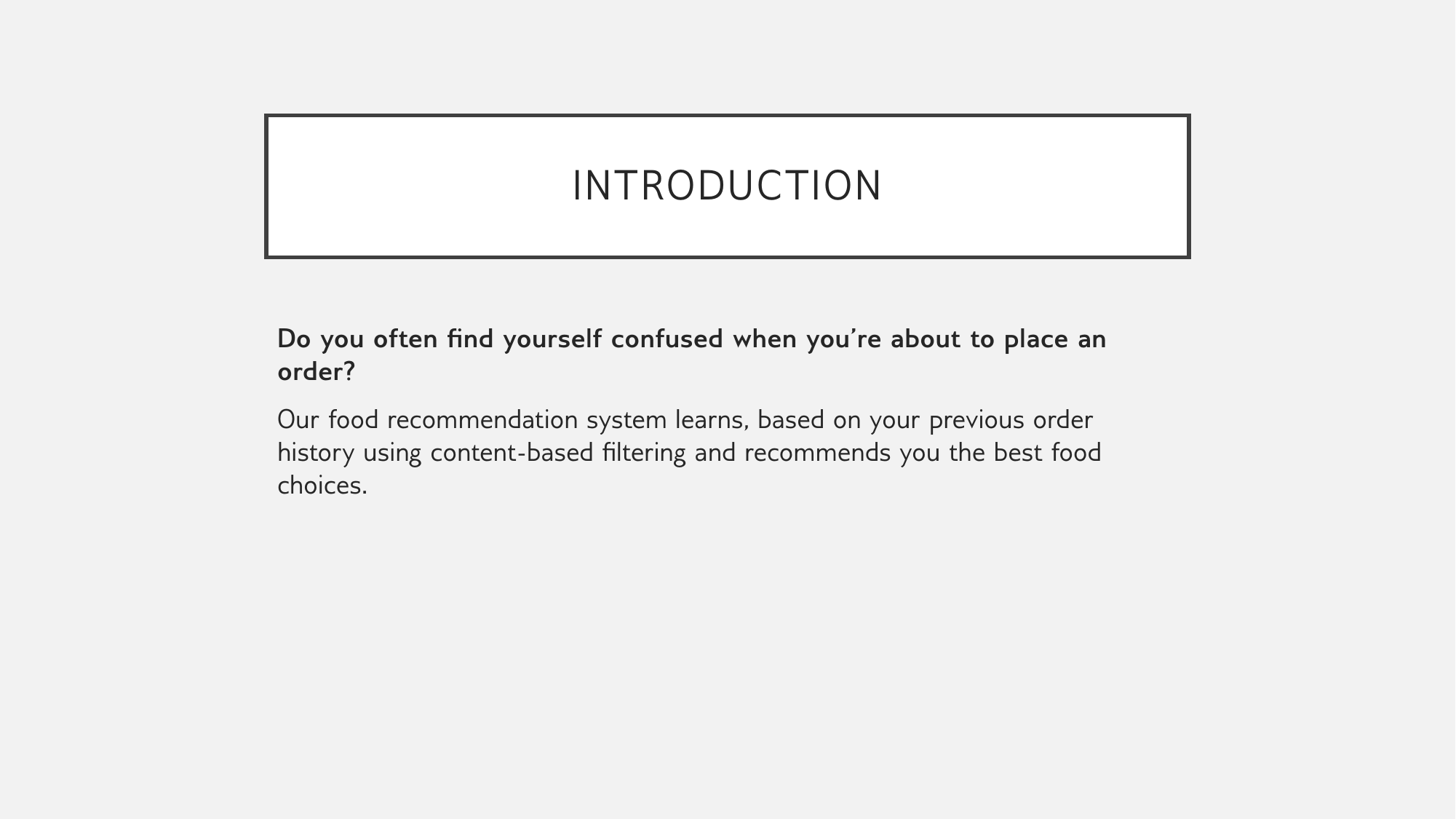

# Introduction
Do you often find yourself confused when you’re about to place an order?
Our food recommendation system learns, based on your previous order history using content-based filtering and recommends you the best food choices.